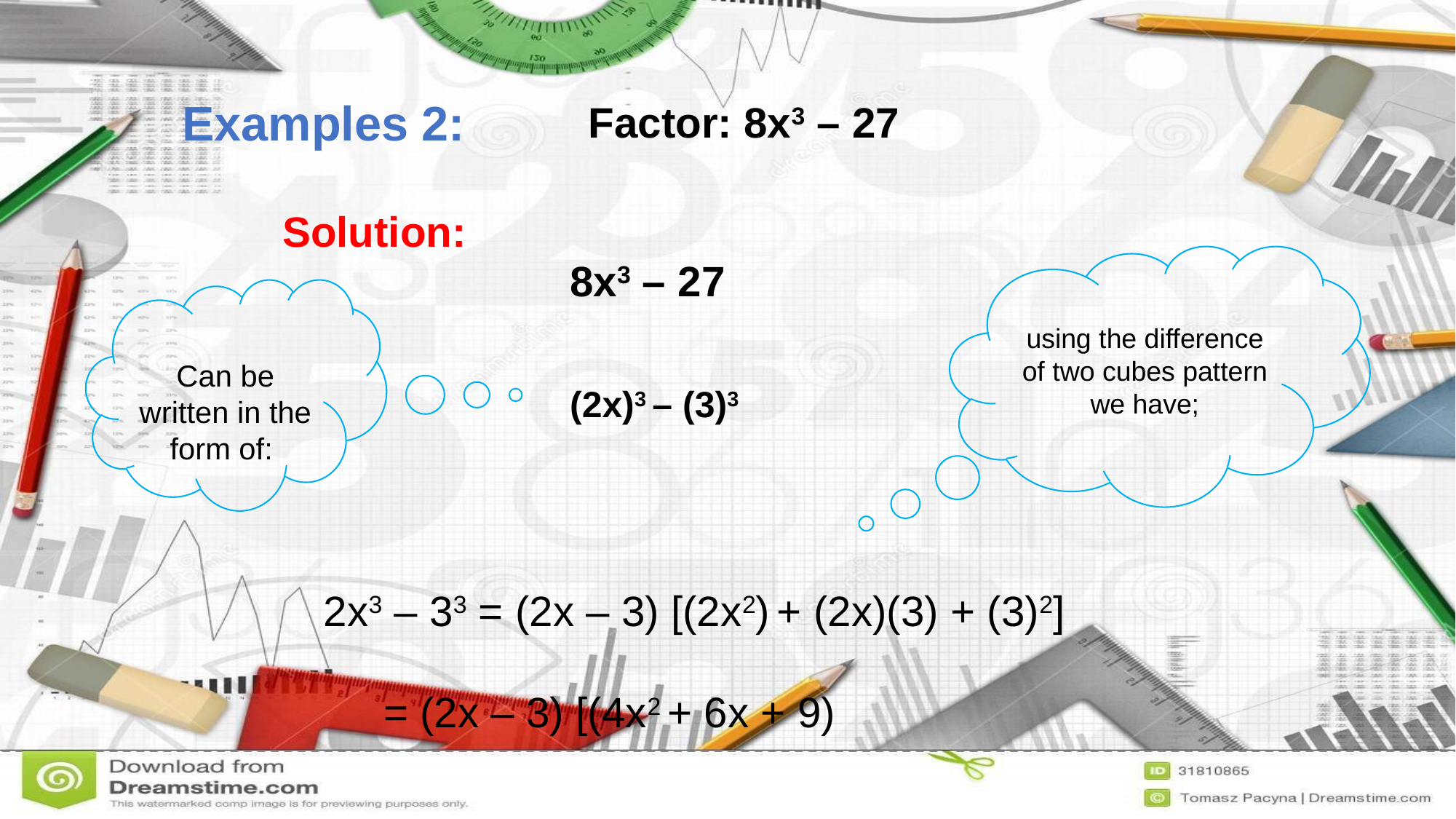

Examples 2:
Factor: 8x3 – 27
Solution:
using the difference of two cubes pattern we have;
8x3 – 27

Can be written in the form of:

(2x)3 – (3)3

2x3 – 33 = (2x – 3) [(2x2) + (2x)(3) + (3)2]

	          = (2x – 3) [(4x2 + 6x + 9)